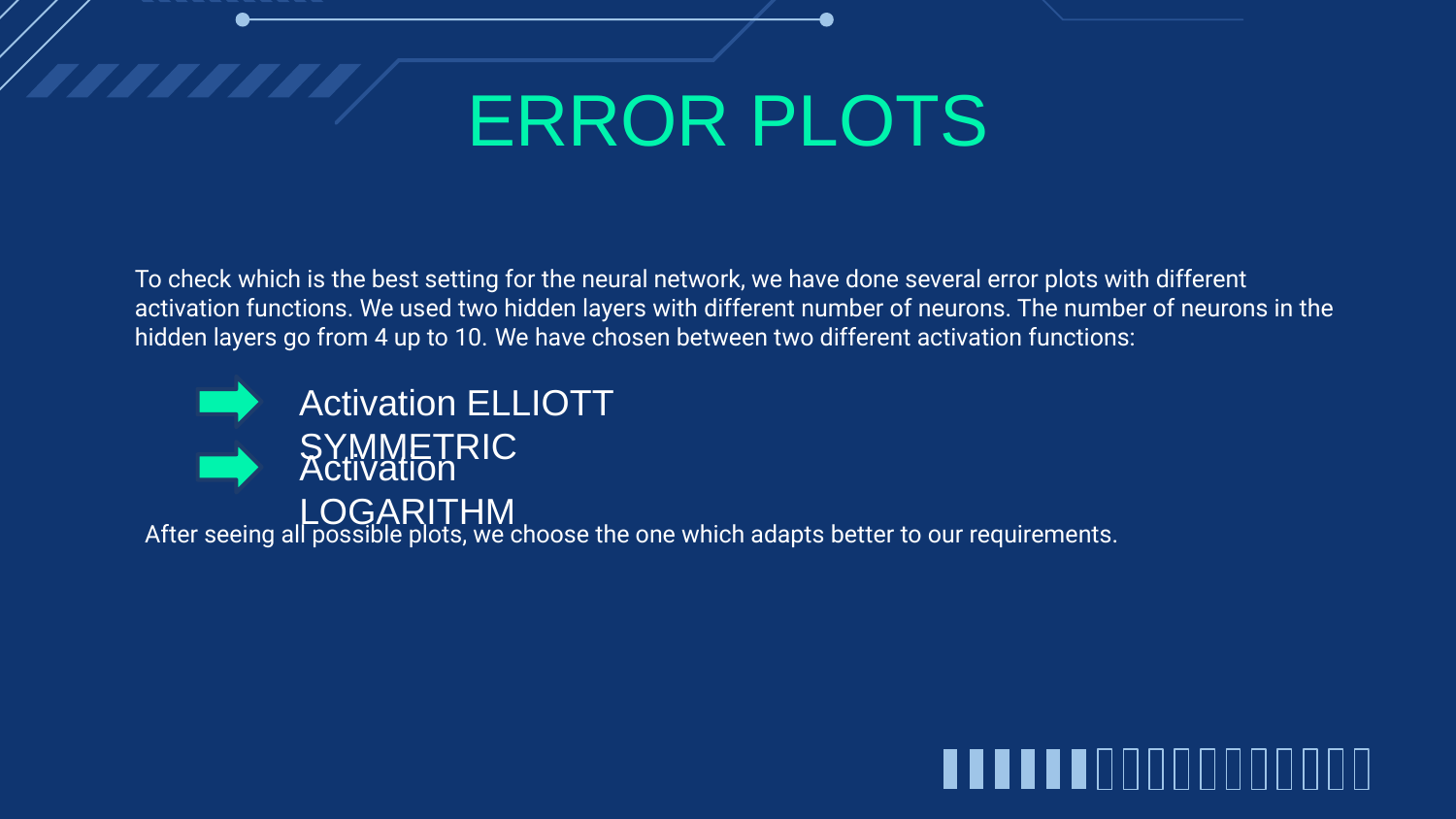

# ERROR PLOTS
To check which is the best setting for the neural network, we have done several error plots with different activation functions. We used two hidden layers with different number of neurons. The number of neurons in the hidden layers go from 4 up to 10. We have chosen between two different activation functions:

Activation ELLIOTT SYMMETRIC

Activation LOGARITHM

After seeing all possible plots, we choose the one which adapts better to our requirements.